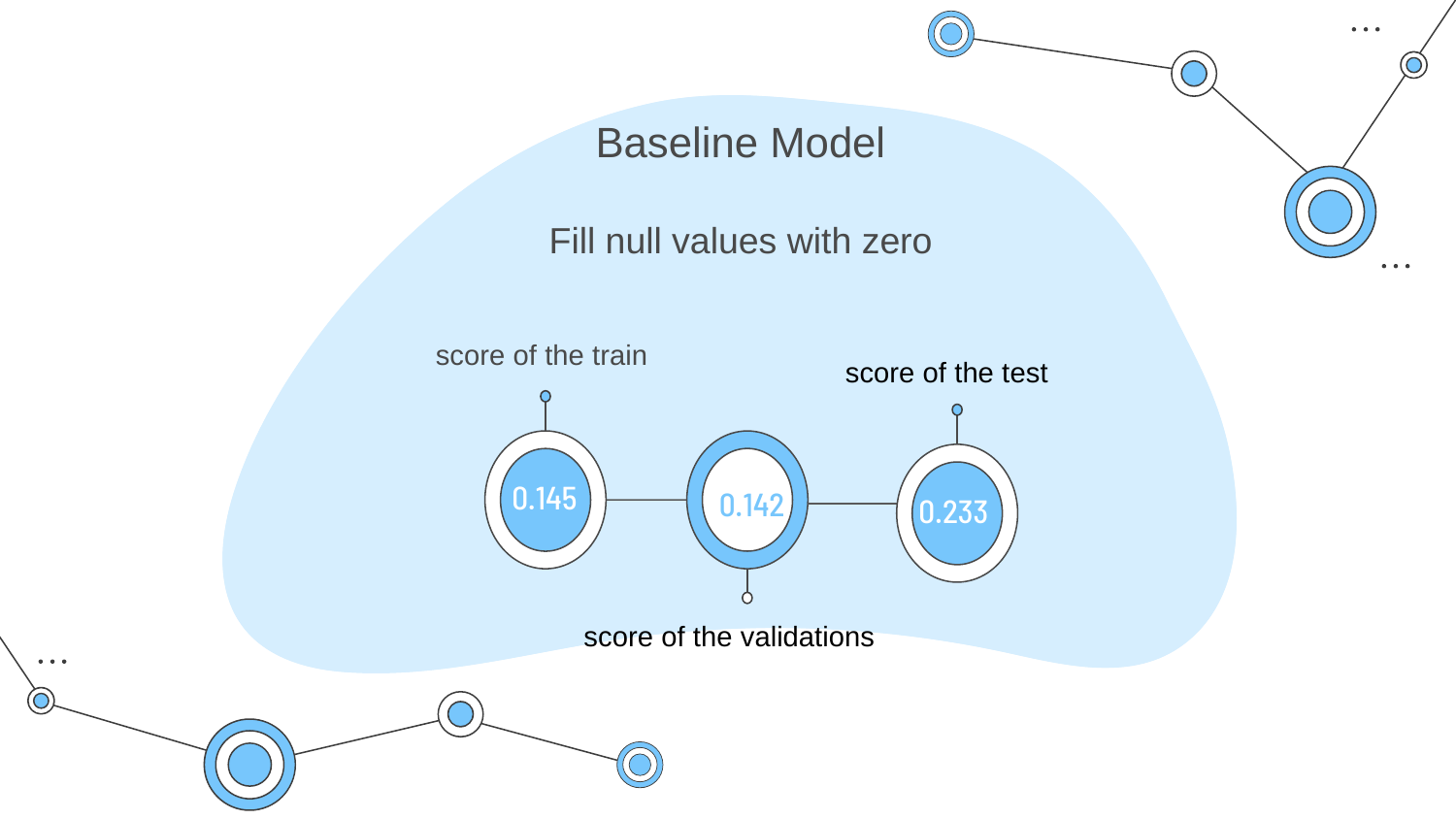

# Baseline Model

Fill null values ​​with zero
 score of the train
score of the test

0.145
0.142
0.233
score of the validations